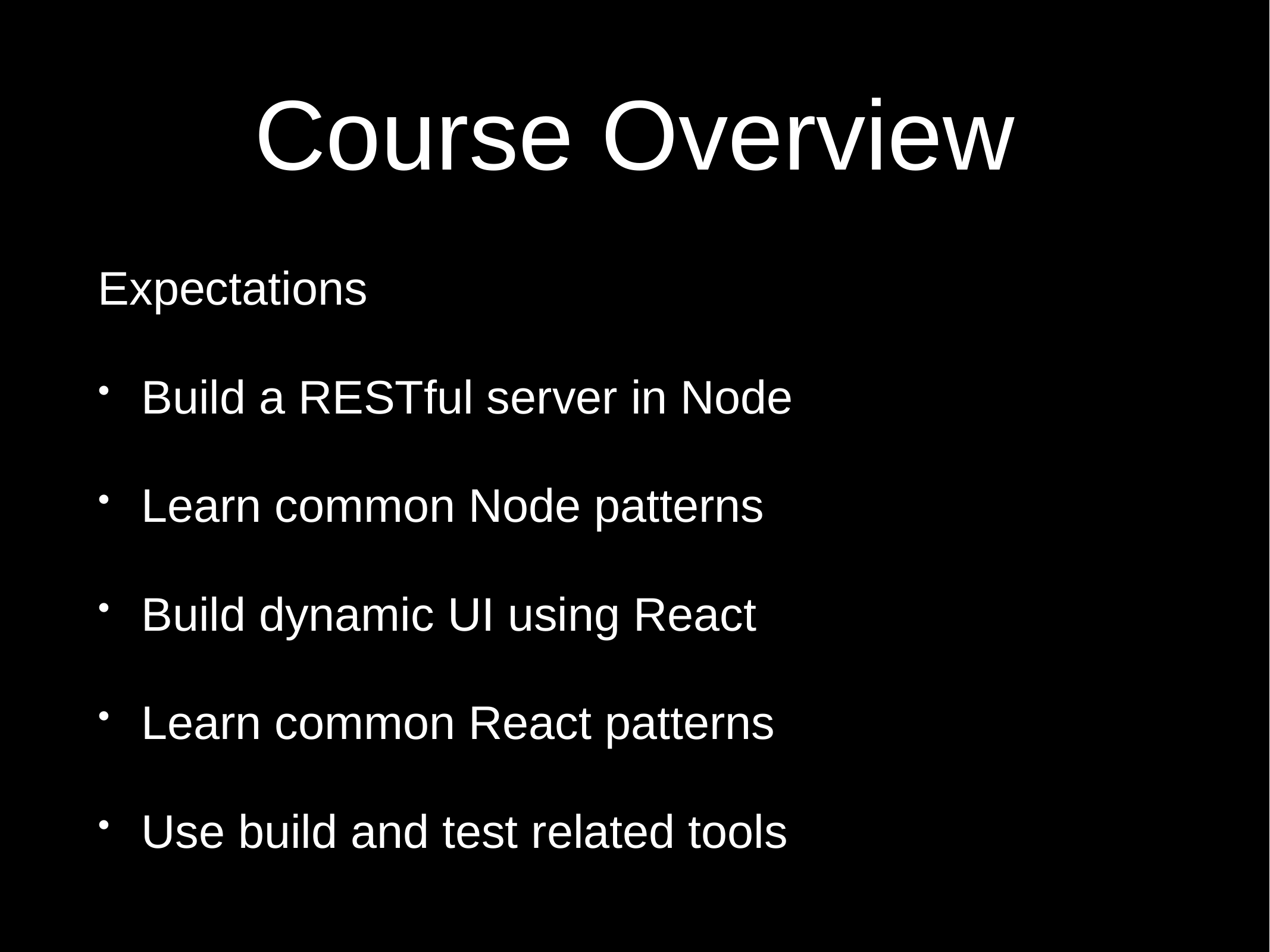

# Course Overview
Expectations
Build a RESTful server in Node
Learn common Node patterns
Build dynamic UI using React
Learn common React patterns
Use build and test related tools